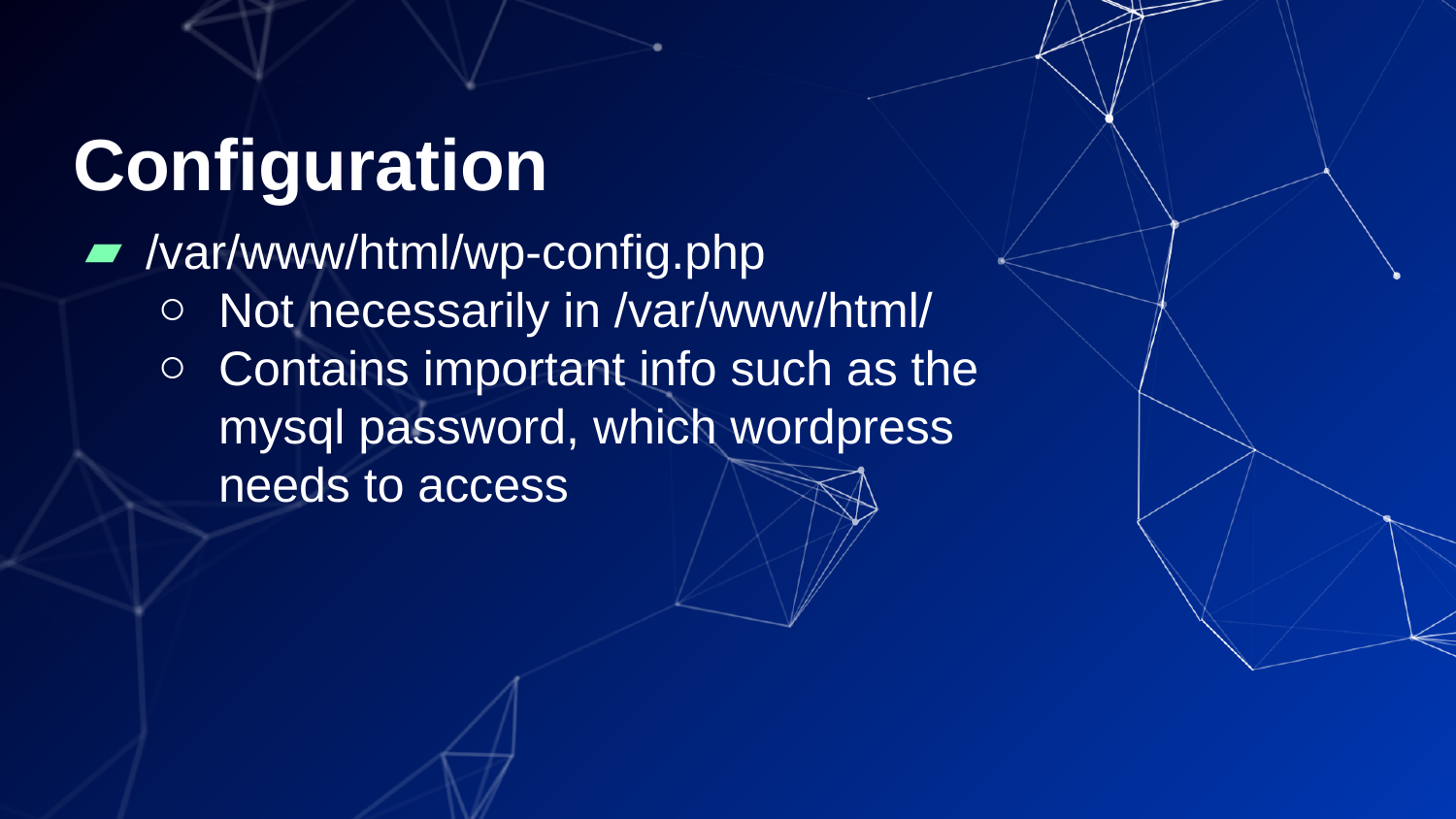

# Configuration
/var/www/html/wp-config.php
Not necessarily in /var/www/html/
Contains important info such as the mysql password, which wordpress needs to access
18